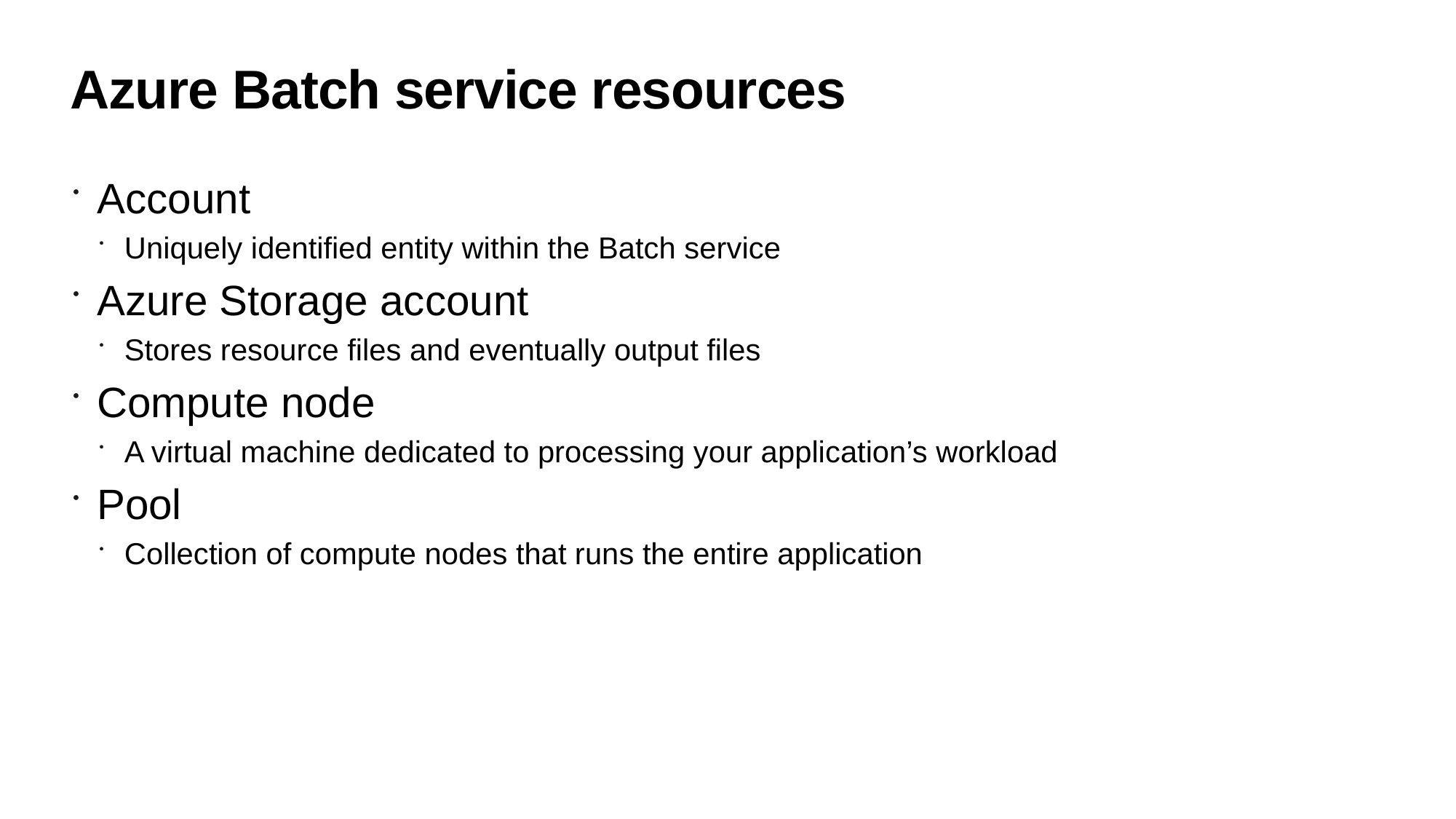

# Azure Batch service resources
Account
Uniquely identified entity within the Batch service
Azure Storage account
Stores resource files and eventually output files
Compute node
A virtual machine dedicated to processing your application’s workload
Pool
Collection of compute nodes that runs the entire application